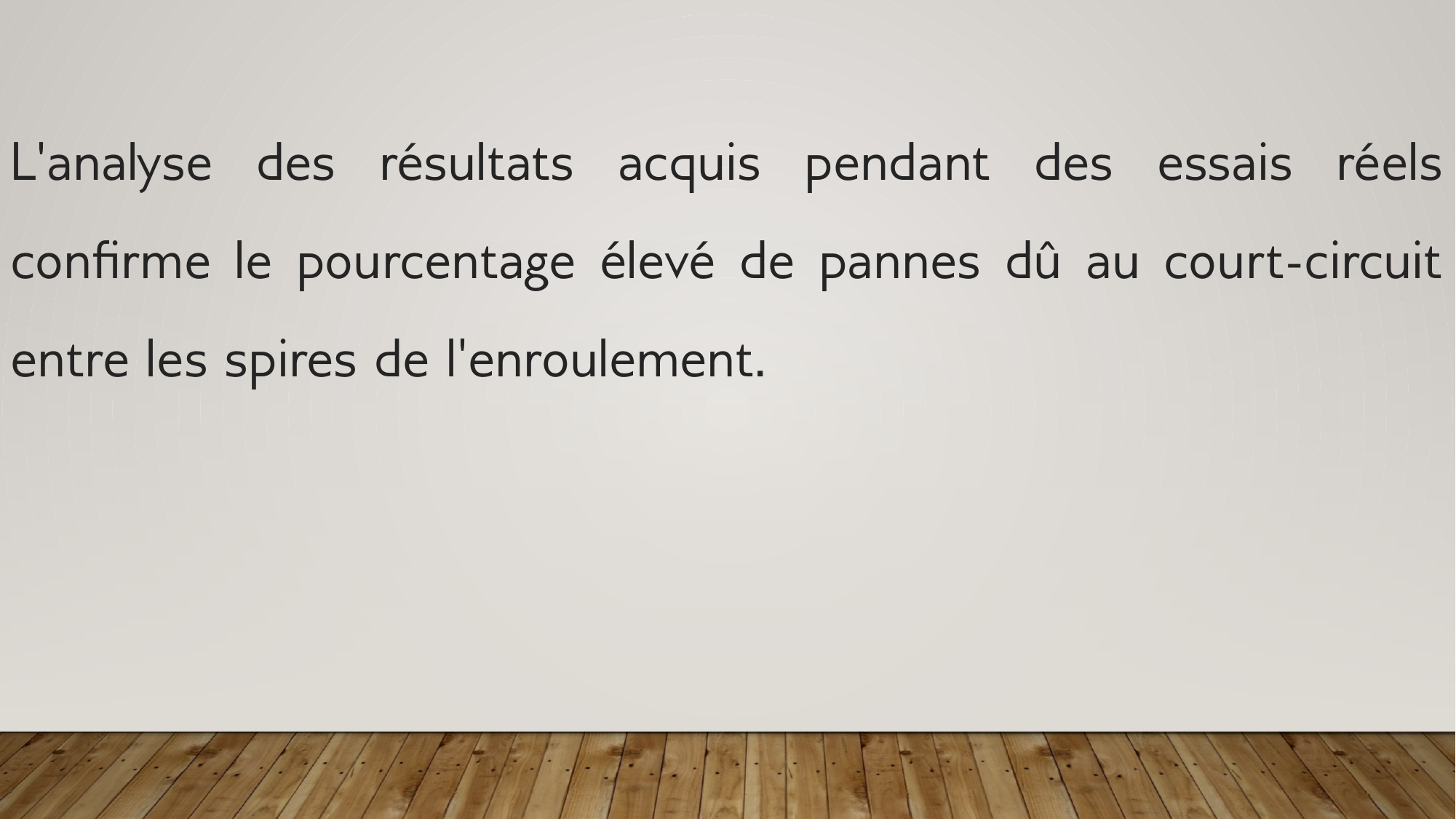

L'analyse des résultats acquis pendant des essais réels confirme le pourcentage élevé de pannes dû au court-circuit entre les spires de l'enroulement.